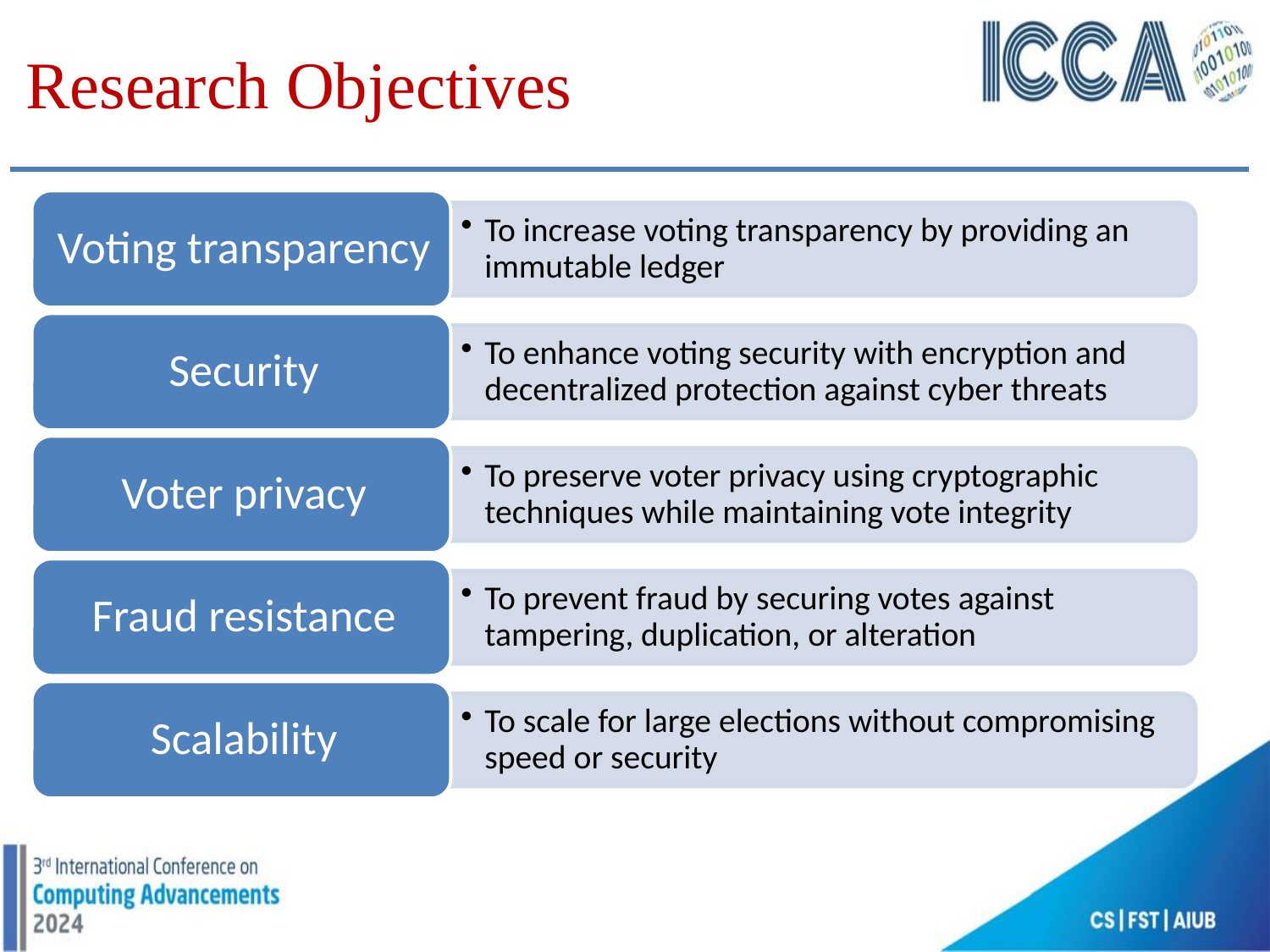

Research Objectives
To increase voting transparency by providing an immutable ledger
Voting transparency
To enhance voting security with encryption and decentralized protection against cyber threats
Security
To preserve voter privacy using cryptographic techniques while maintaining vote integrity
Voter privacy
To prevent fraud by securing votes against tampering, duplication, or alteration
Fraud resistance
To scale for large elections without compromising speed or security
Scalability